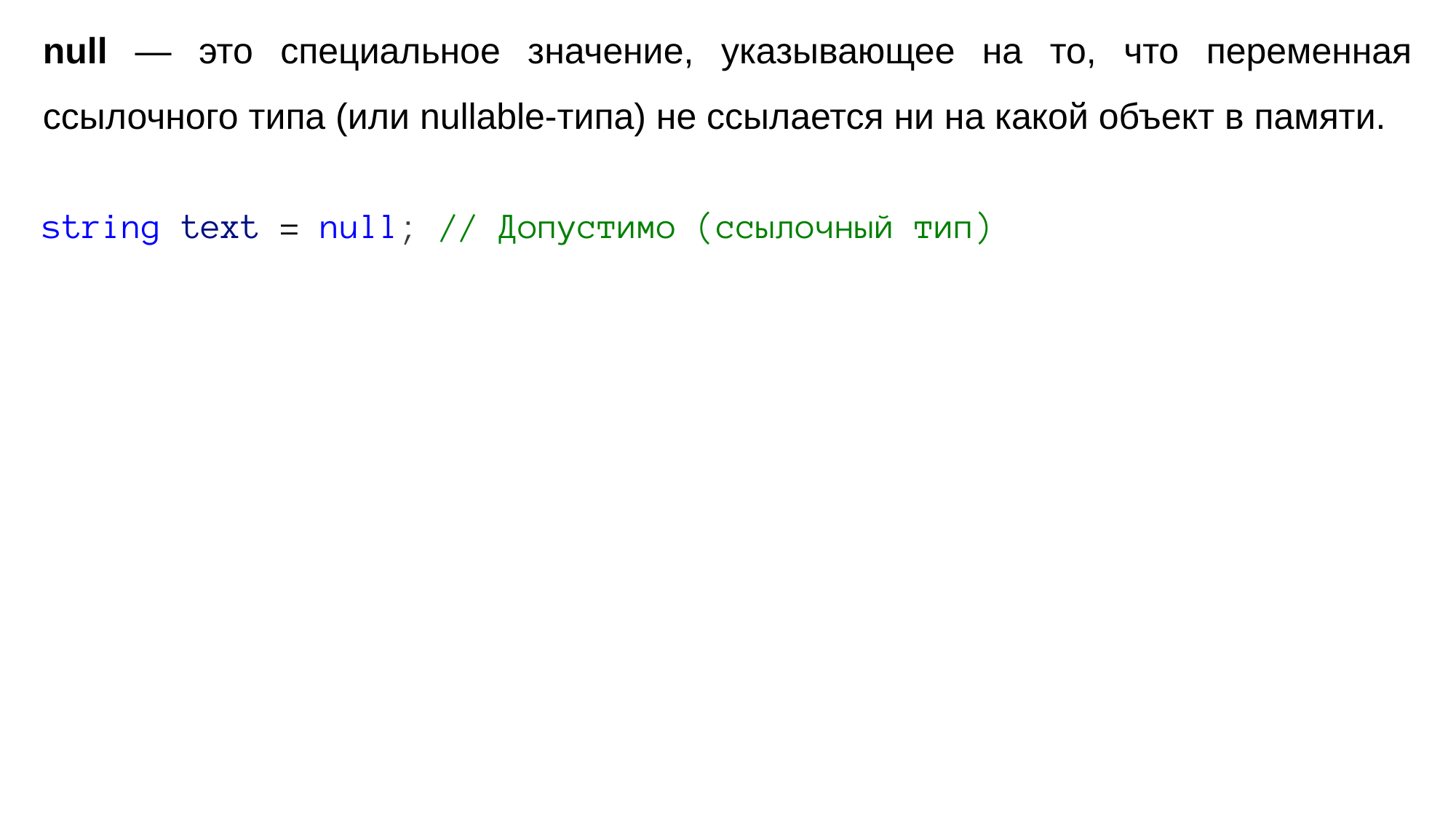

null — это специальное значение, указывающее на то, что переменная ссылочного типа (или nullable-типа) не ссылается ни на какой объект в памяти.

string text = null; // Допустимо (ссылочный тип)